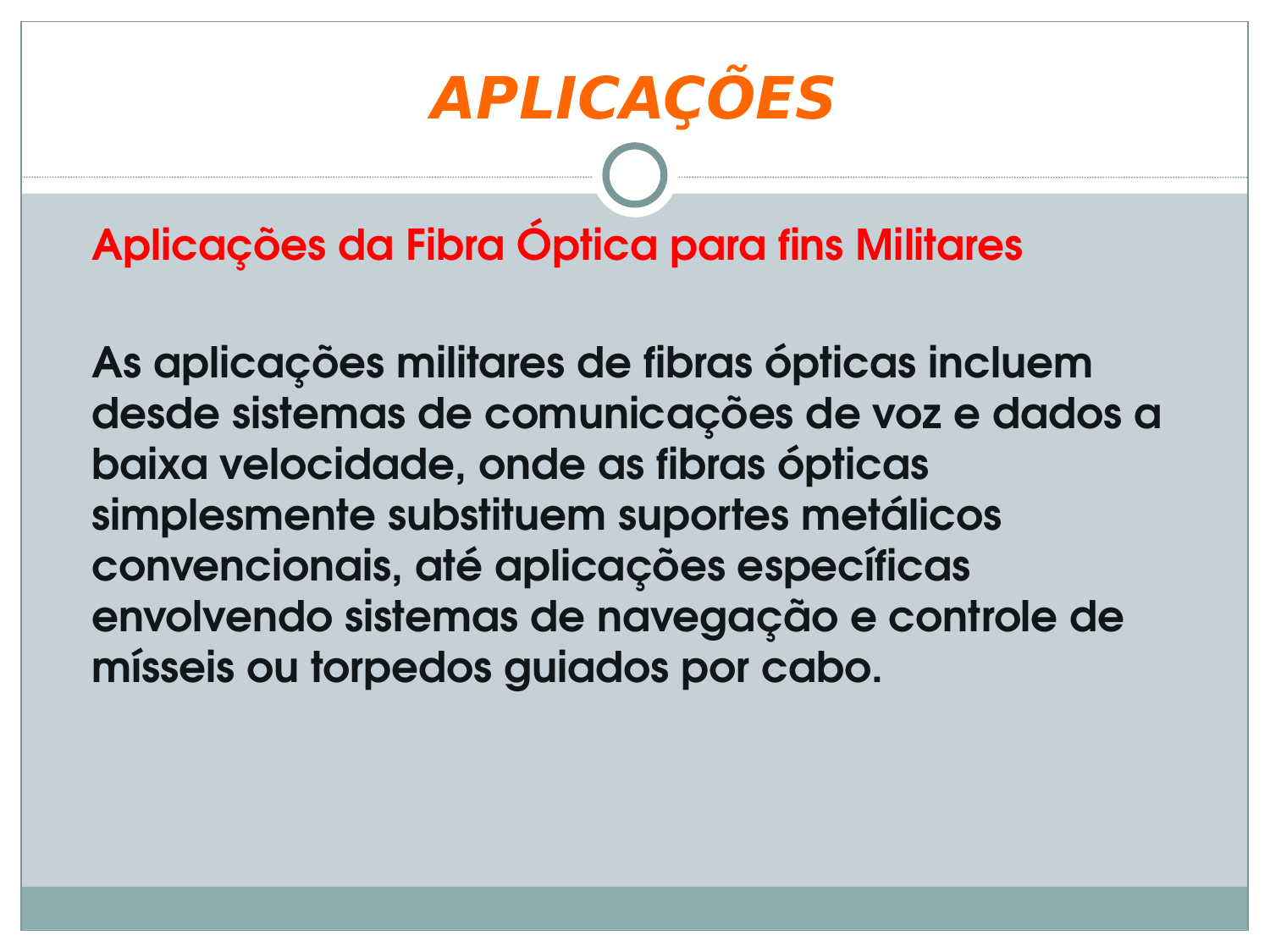

APLICAÇÕES
	Aplicações da Fibra Óptica para fins Militares

	As aplicações militares de fibras ópticas incluem desde sistemas de comunicações de voz e dados a baixa velocidade, onde as fibras ópticas simplesmente substituem suportes metálicos convencionais, até aplicações específicas envolvendo sistemas de navegação e controle de mísseis ou torpedos guiados por cabo.